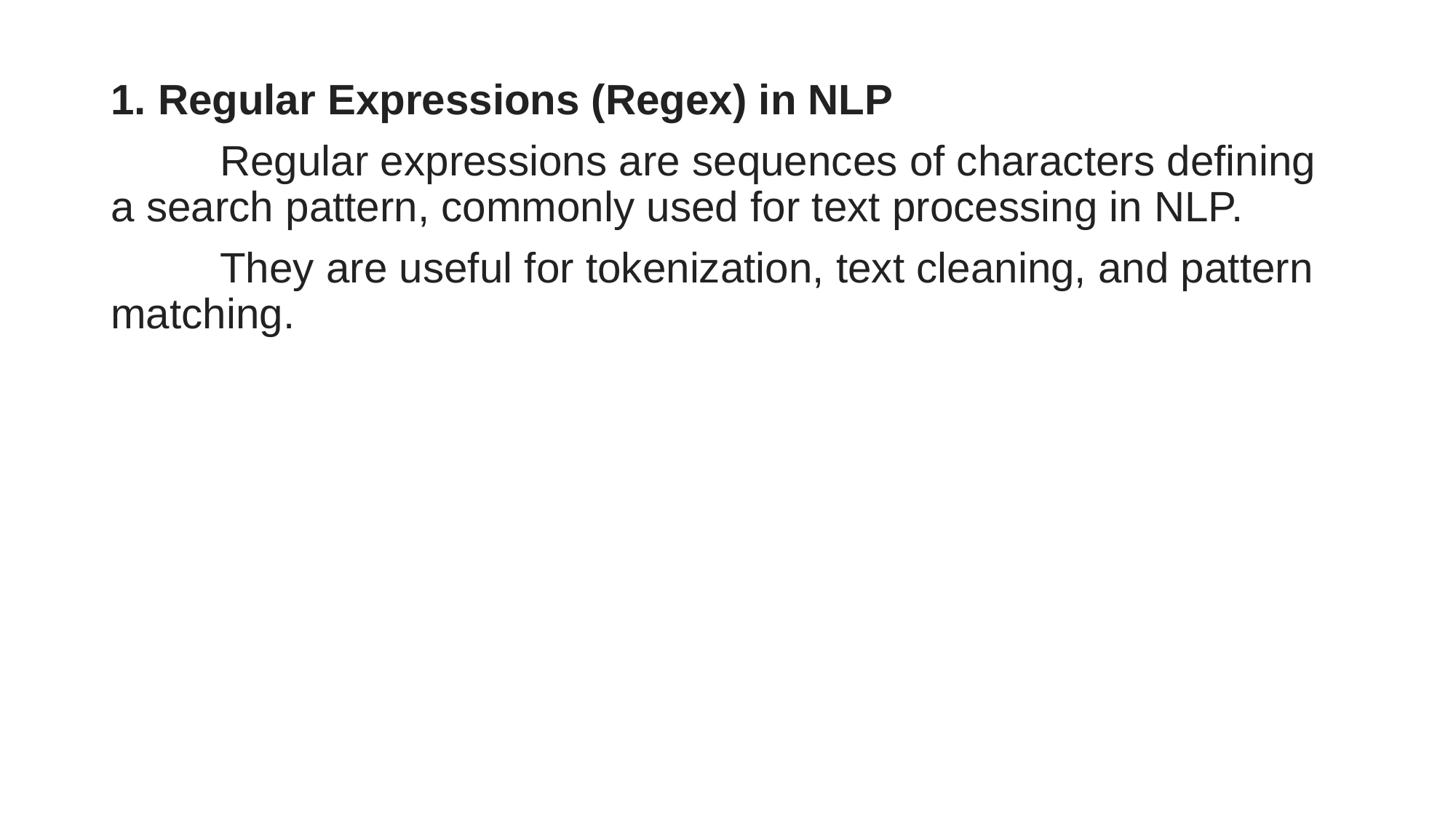

1. Regular Expressions (Regex) in NLP
	Regular expressions are sequences of characters defining a search pattern, commonly used for text processing in NLP.
	They are useful for tokenization, text cleaning, and pattern matching.